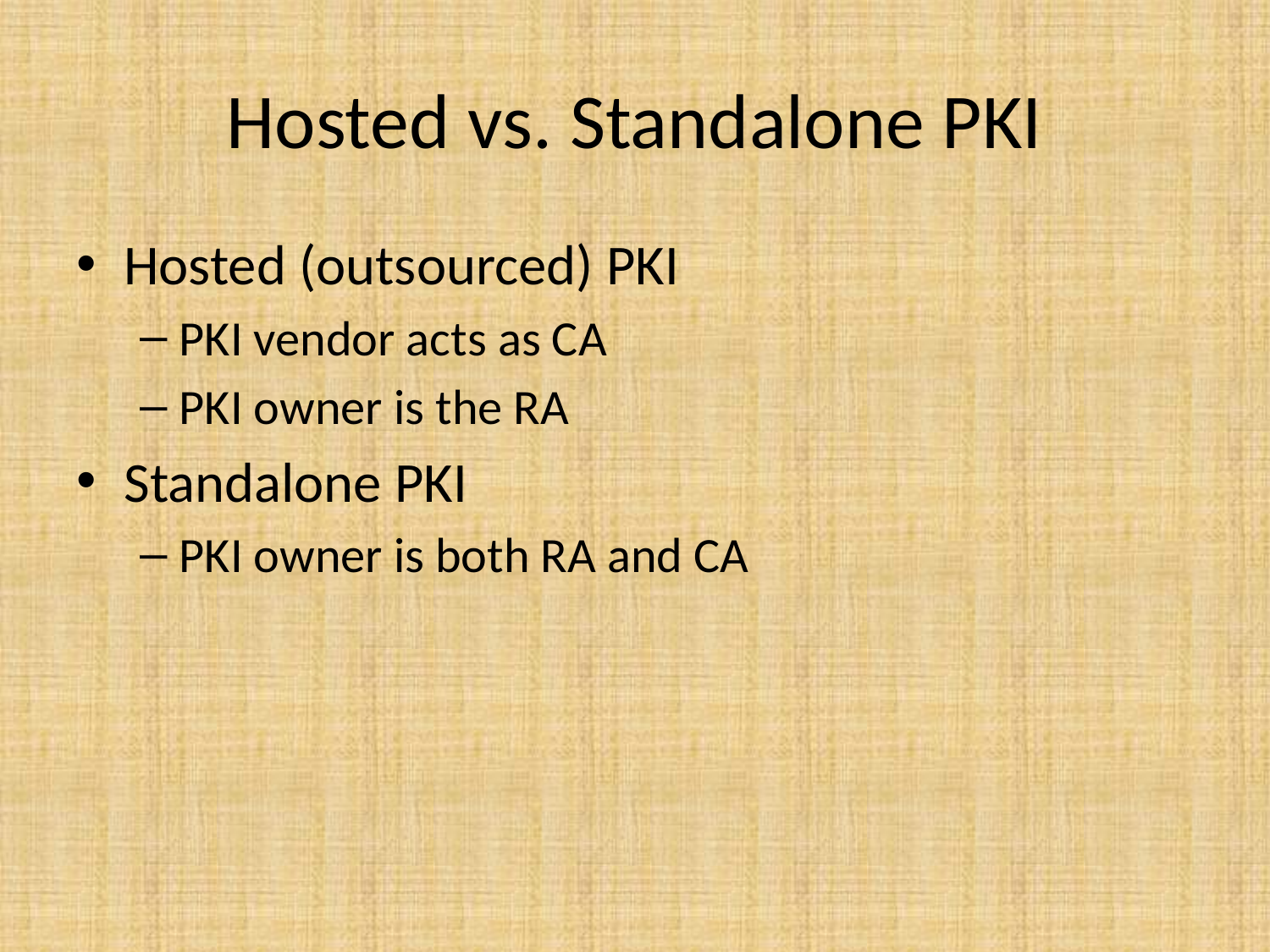

# Hosted vs. Standalone PKI
Hosted (outsourced) PKI
PKI vendor acts as CA
PKI owner is the RA
Standalone PKI
PKI owner is both RA and CA